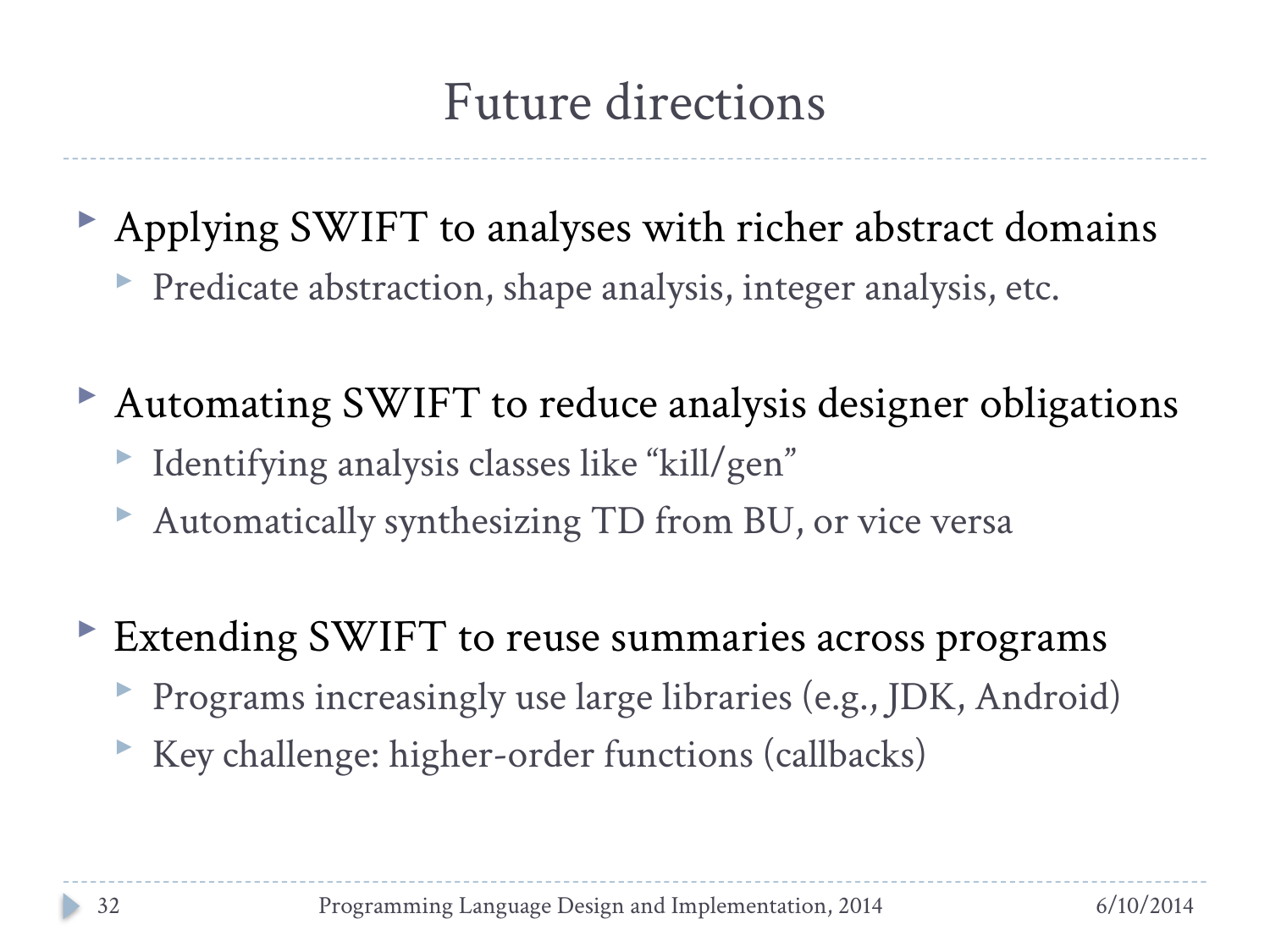

# Future directions
Applying SWIFT to analyses with richer abstract domains
Predicate abstraction, shape analysis, integer analysis, etc.

Automating SWIFT to reduce analysis designer obligations
Identifying analysis classes like “kill/gen”
Automatically synthesizing TD from BU, or vice versa

Extending SWIFT to reuse summaries across programs
Programs increasingly use large libraries (e.g., JDK, Android)
Key challenge: higher-order functions (callbacks)

32
Programming Language Design and Implementation, 2014
6/10/2014